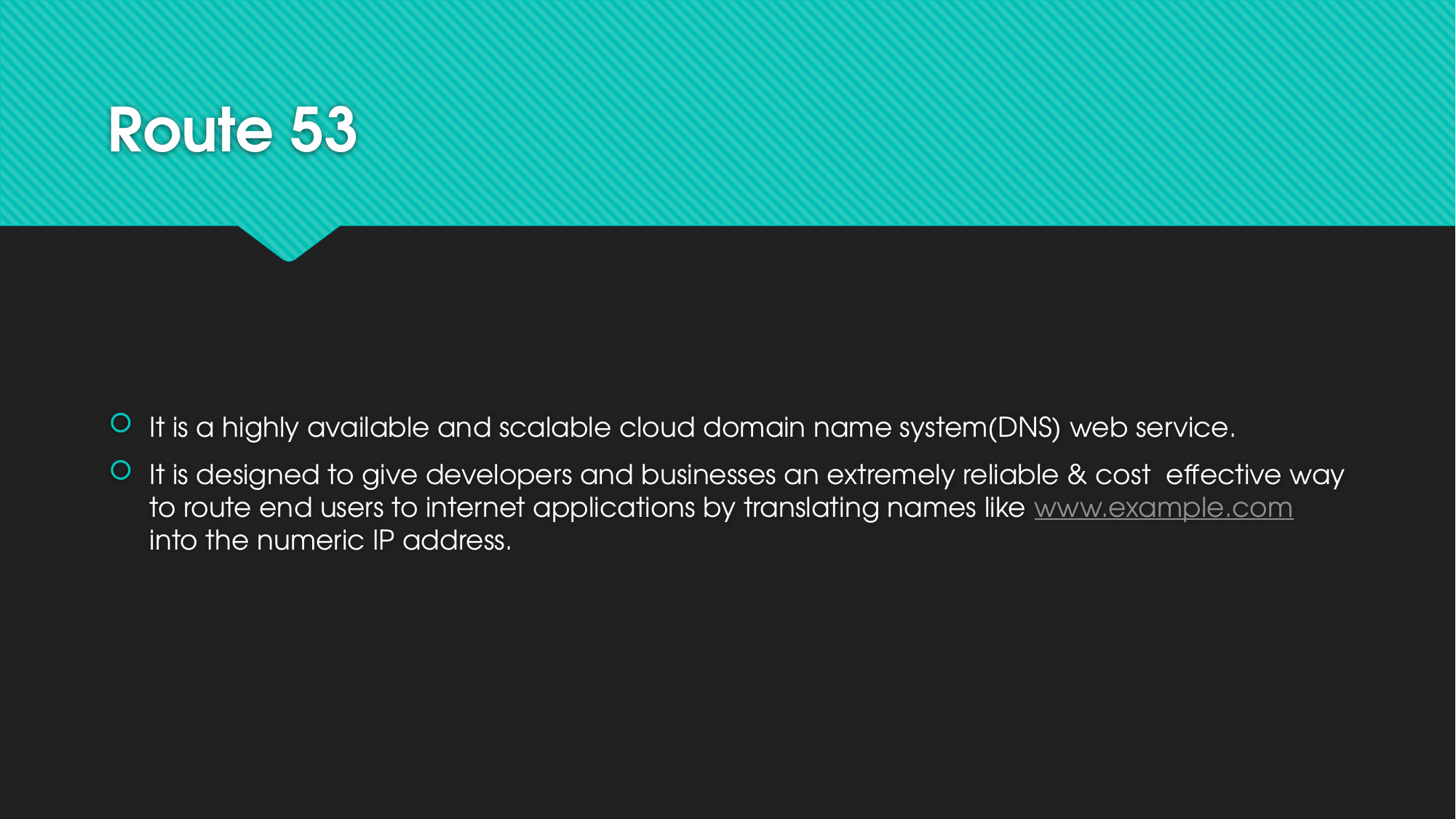

# Route 53
It is a highly available and scalable cloud domain name system(DNS) web service.
It is designed to give developers and businesses an extremely reliable & cost  effective way to route end users to internet applications by translating names like www.example.com into the numeric IP address.